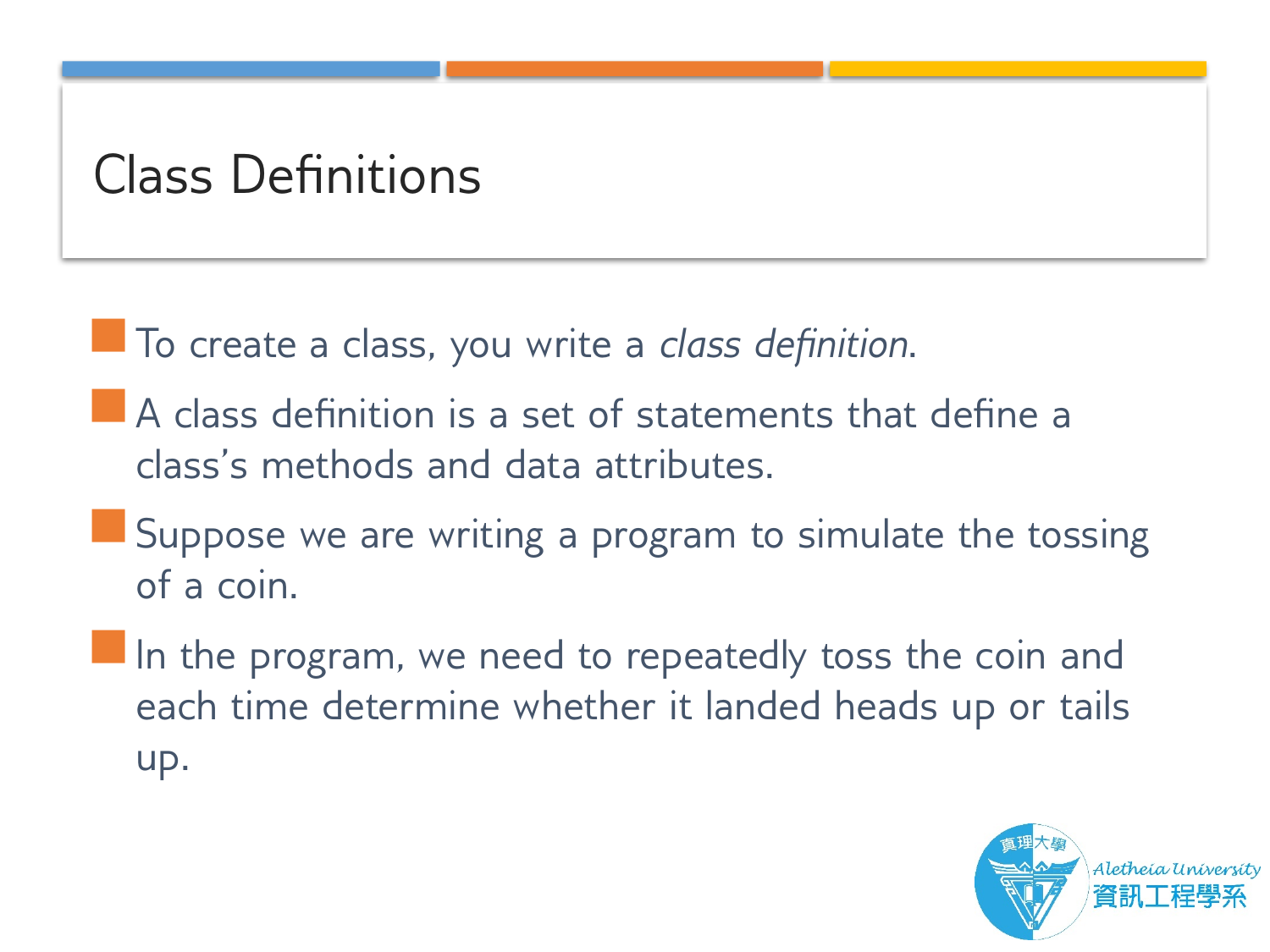

# Class Definitions
To create a class, you write a class definition.
A class definition is a set of statements that define a class’s methods and data attributes.
Suppose we are writing a program to simulate the tossing of a coin.
In the program, we need to repeatedly toss the coin and each time determine whether it landed heads up or tails up.